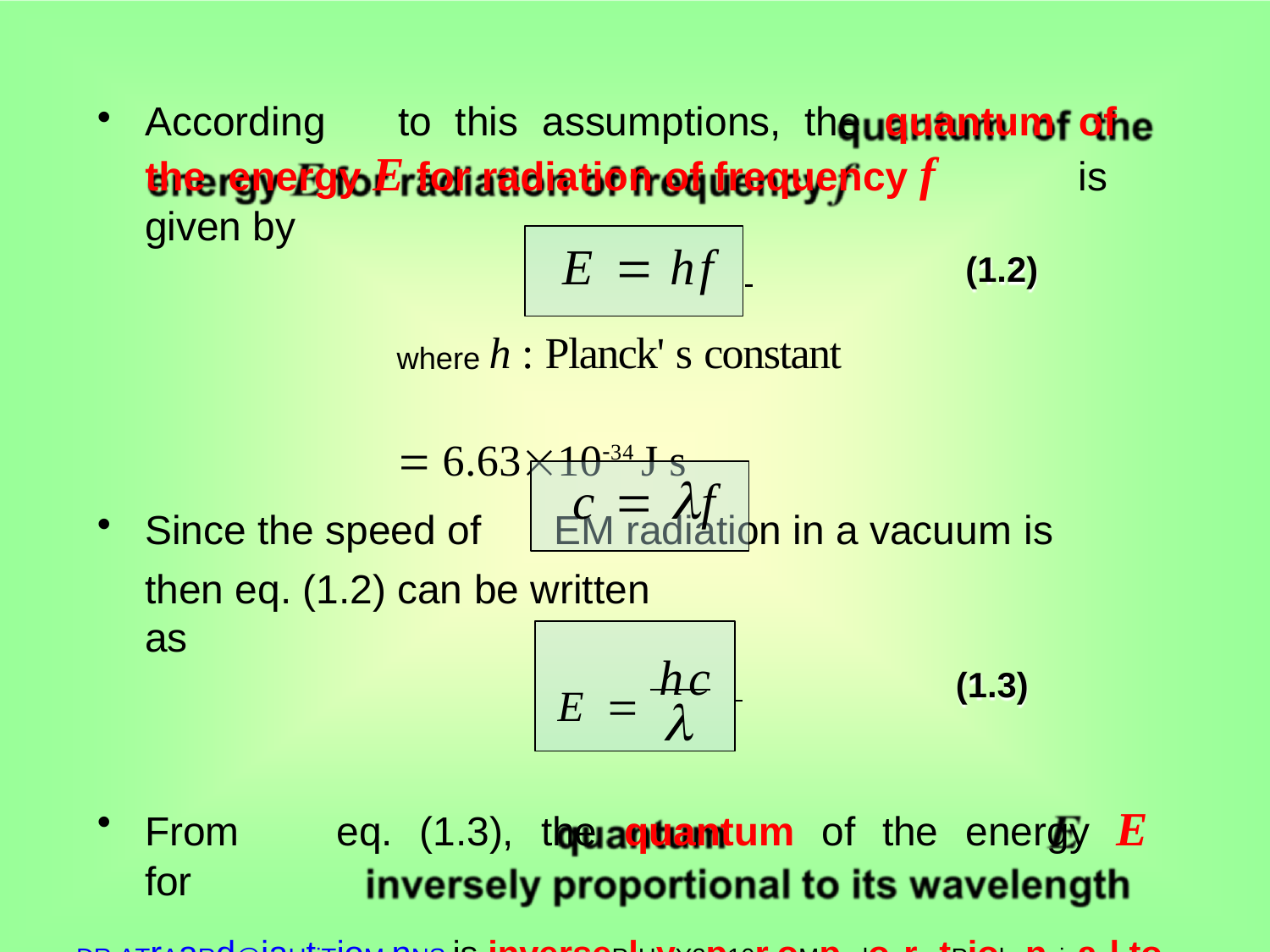

According	to	this	assumptions,	the	quantum	of	the  energy E for radiation of frequency f	is given by

E = hf

 	(1.2)
where h : Planck' s constant	= 6.63×10−34 J s
Since the speed of	EM radiation in a vacuum is

c = λf
then eq. (1.2) can be written as
E = hc

 	(1.3)
λ

From	eq.	(1.3),	the	quantum	of	the	energy	E	for
DR.ATrAaRd@iaUtiTioM.nNS is inversePlHyY3p10r-oMpodoerrntPiohynsicasl to its wavelength.	25